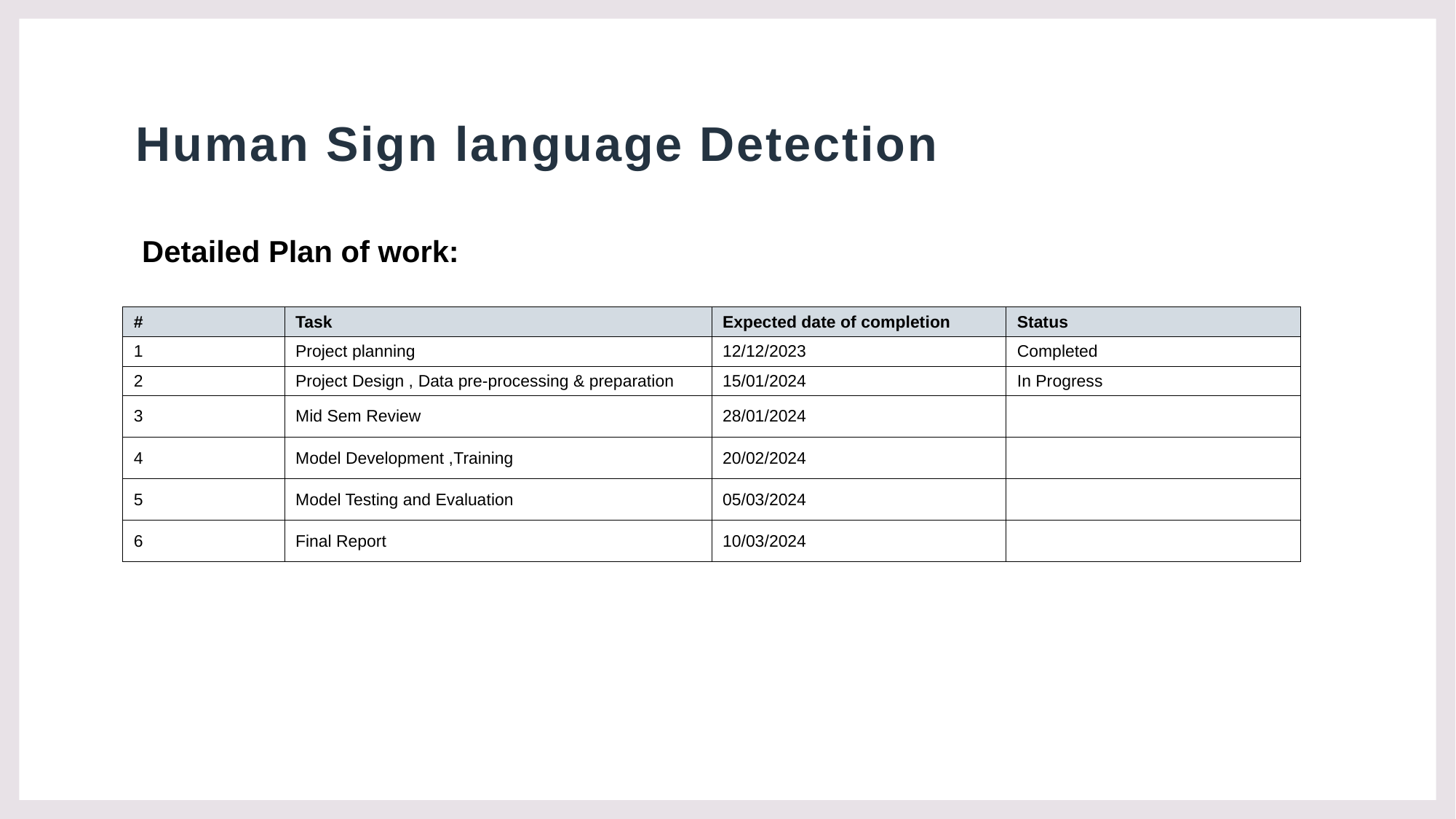

# Human Sign language Detection
 Detailed Plan of work:

| # | Task | Expected date of completion | Status |
| --- | --- | --- | --- |
| 1 | Project planning | 12/12/2023 | Completed |
| 2 | Project Design , Data pre-processing & preparation | 15/01/2024 | In Progress |
| 3 | Mid Sem Review | 28/01/2024 |  |
| 4 | Model Development ,Training | 20/02/2024 |  |
| 5 | Model Testing and Evaluation | 05/03/2024 |  |
| 6 | Final Report | 10/03/2024 |  |